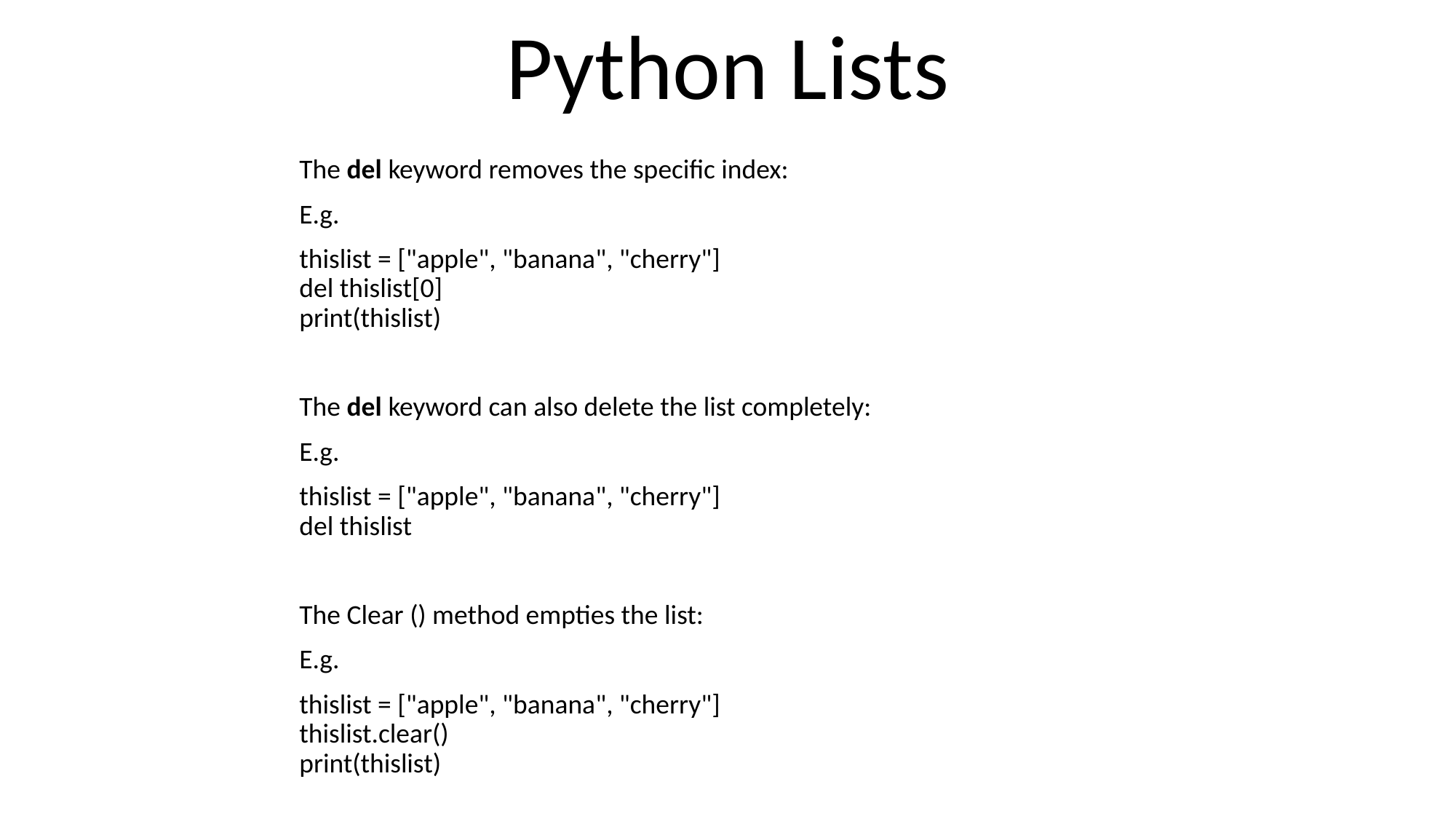

# Python Lists
You can loop through the list items by using a for loop:
The del keyword removes the specific index:
E.g.
thislist = ["apple", "banana", "cherry"]
del thislist[0]
print(thislist)

The del keyword can also delete the list completely:
E.g.
thislist = ["apple", "banana", "cherry"]
del thislist

The Clear () method empties the list:
E.g.
thislist = ["apple", "banana", "cherry"]
thislist.clear()
print(thislist)